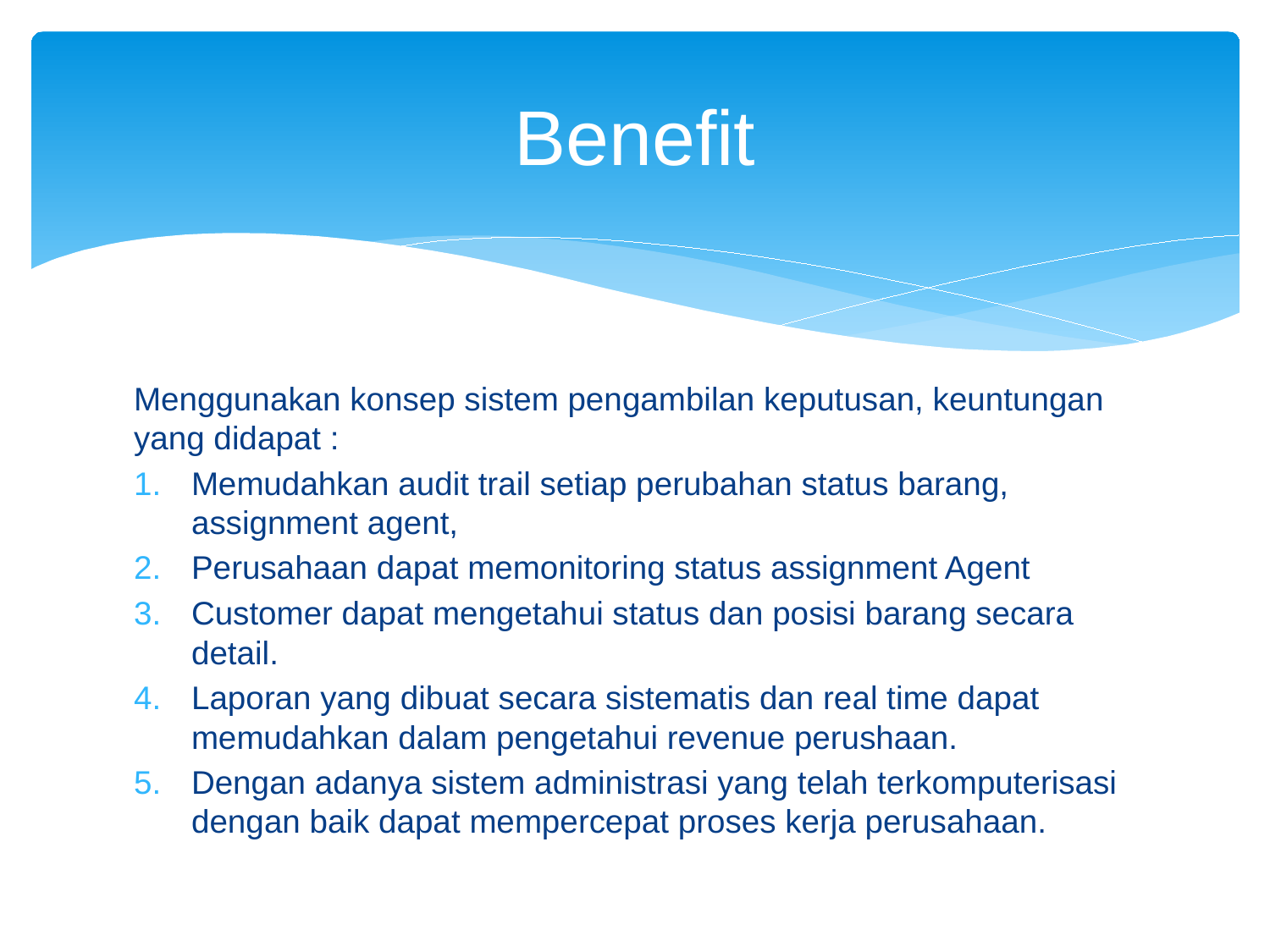

# Benefit
Menggunakan konsep sistem pengambilan keputusan, keuntungan yang didapat :
Memudahkan audit trail setiap perubahan status barang, assignment agent,
Perusahaan dapat memonitoring status assignment Agent
Customer dapat mengetahui status dan posisi barang secara detail.
Laporan yang dibuat secara sistematis dan real time dapat memudahkan dalam pengetahui revenue perushaan.
Dengan adanya sistem administrasi yang telah terkomputerisasi dengan baik dapat mempercepat proses kerja perusahaan.